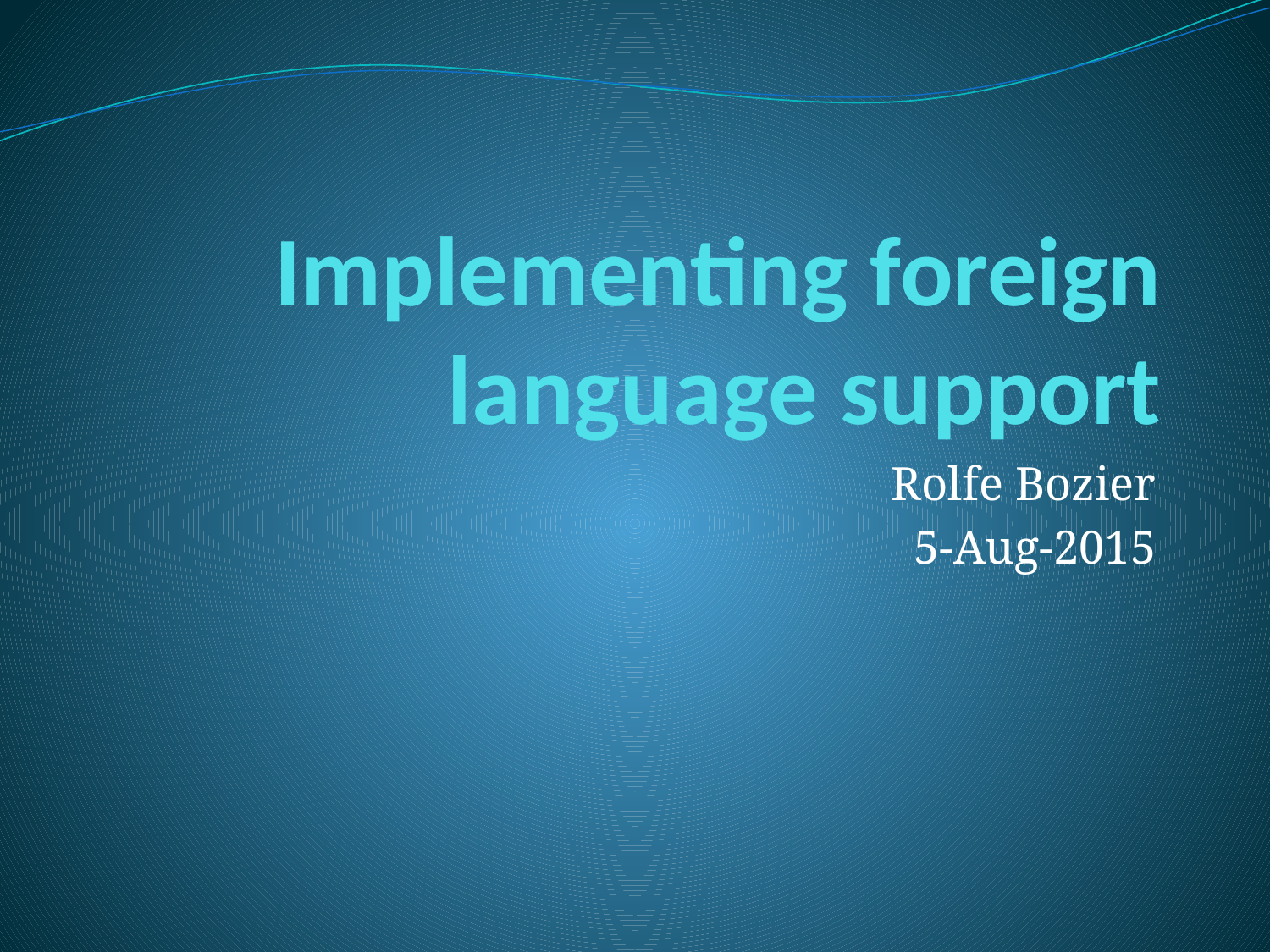

# Implementing foreign language support
Rolfe Bozier
5-Aug-2015
This work is licensed under a Creative Commons Attribution 4.0 International License.